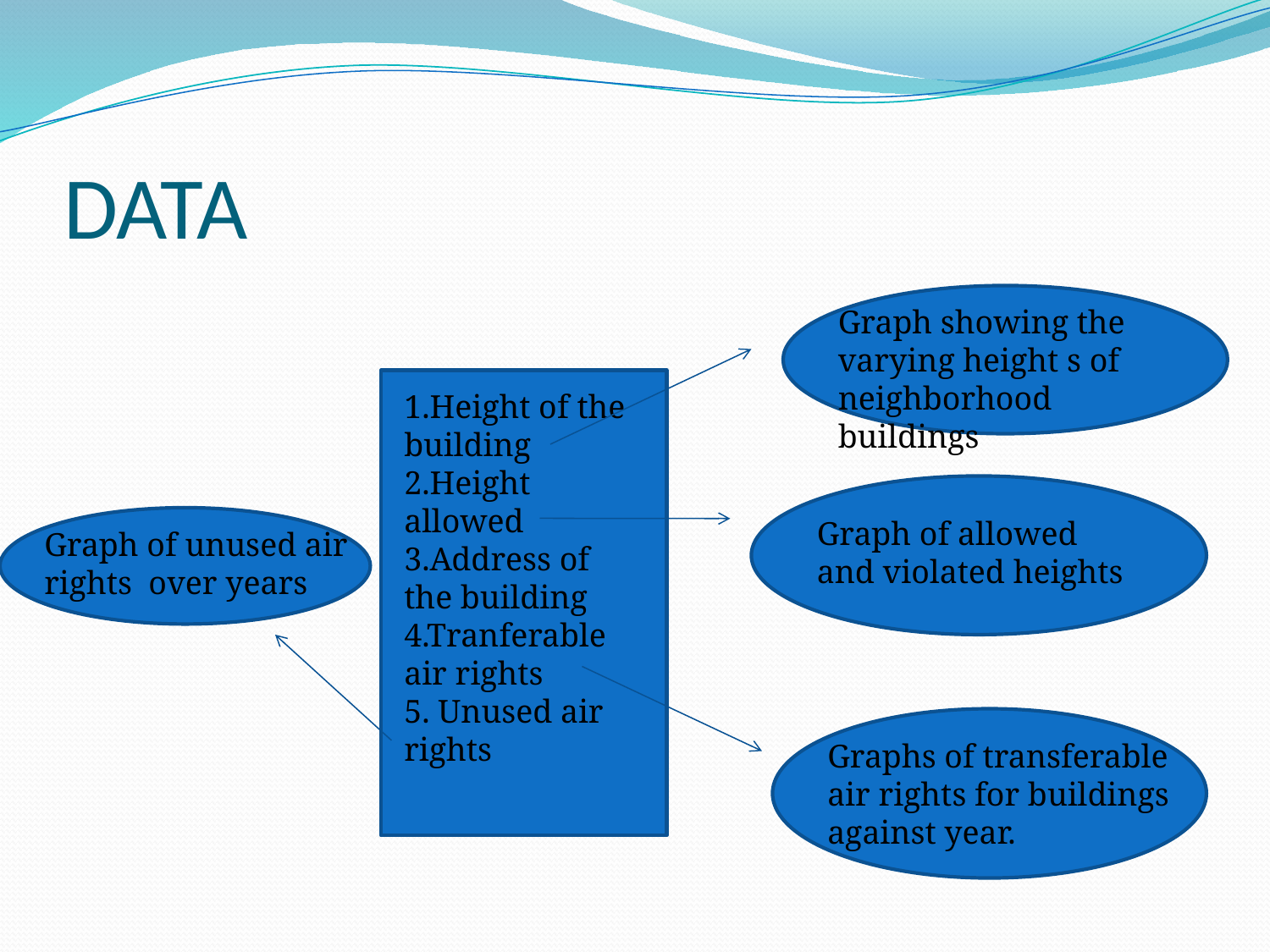

# DATA

Graph showing the varying height s of neighborhood buildings

1.Height of the building
2.Height allowed
3.Address of the building
4.Tranferable air rights
5. Unused air rights

Graph of allowed and violated heights
Graph of unused air rights  over years

Graphs of transferable air rights for buildings against year.